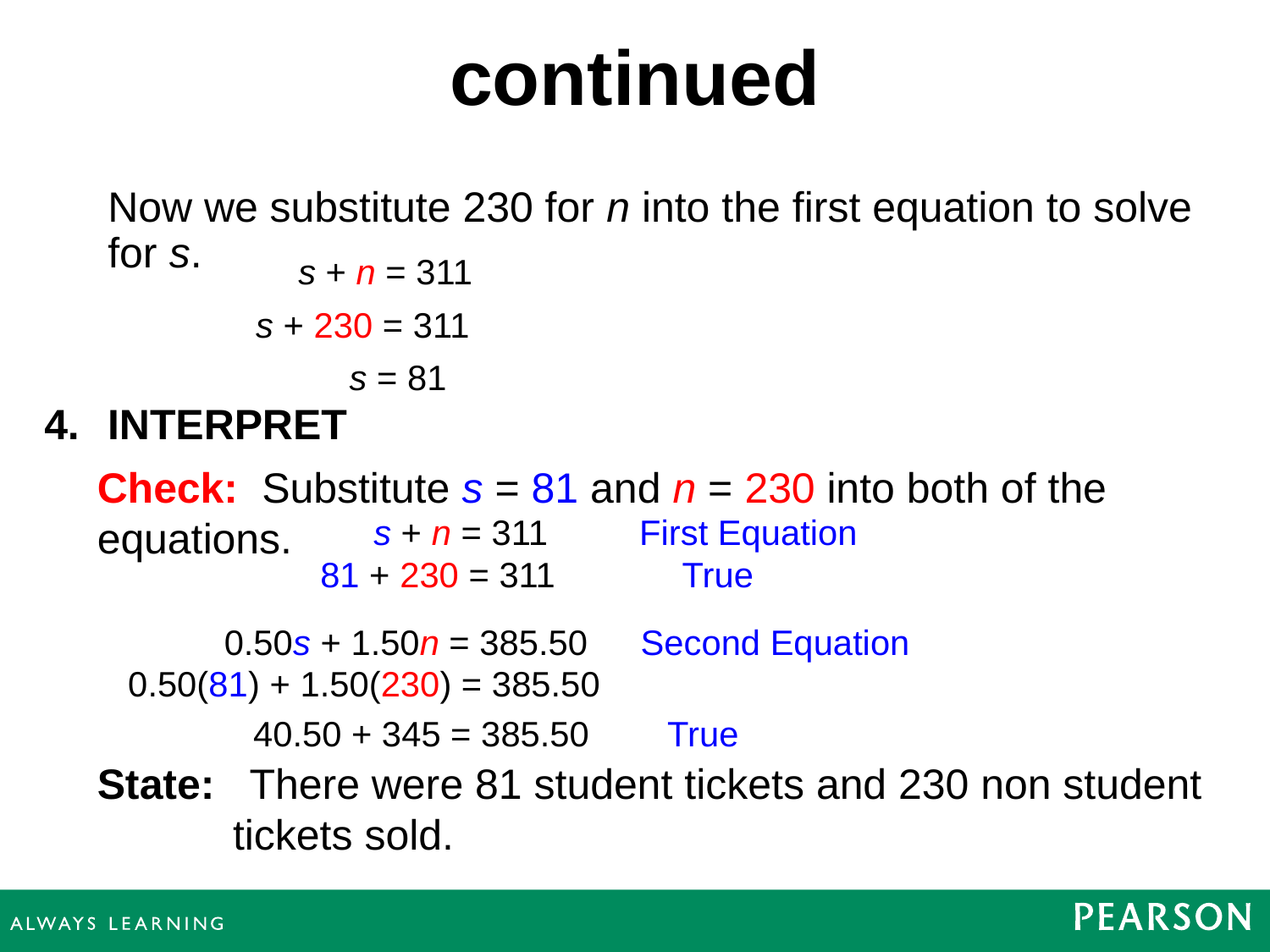

continued
Now we substitute 230 for n into the first equation to solve for s.
s + n = 311
s + 230 = 311
  s = 81
4.	INTERPRET
Check:  Substitute s = 81 and n = 230 into both of the equations.
	 	 s + n = 311	  First Equation
	         81 + 230 = 311             True
	0.50s + 1.50n = 385.50	   Second Equation

 0.50(81) + 1.50(230) = 385.50
	   40.50 + 345 = 385.50        True
State:   There were 81 student tickets and 230 non student tickets sold.